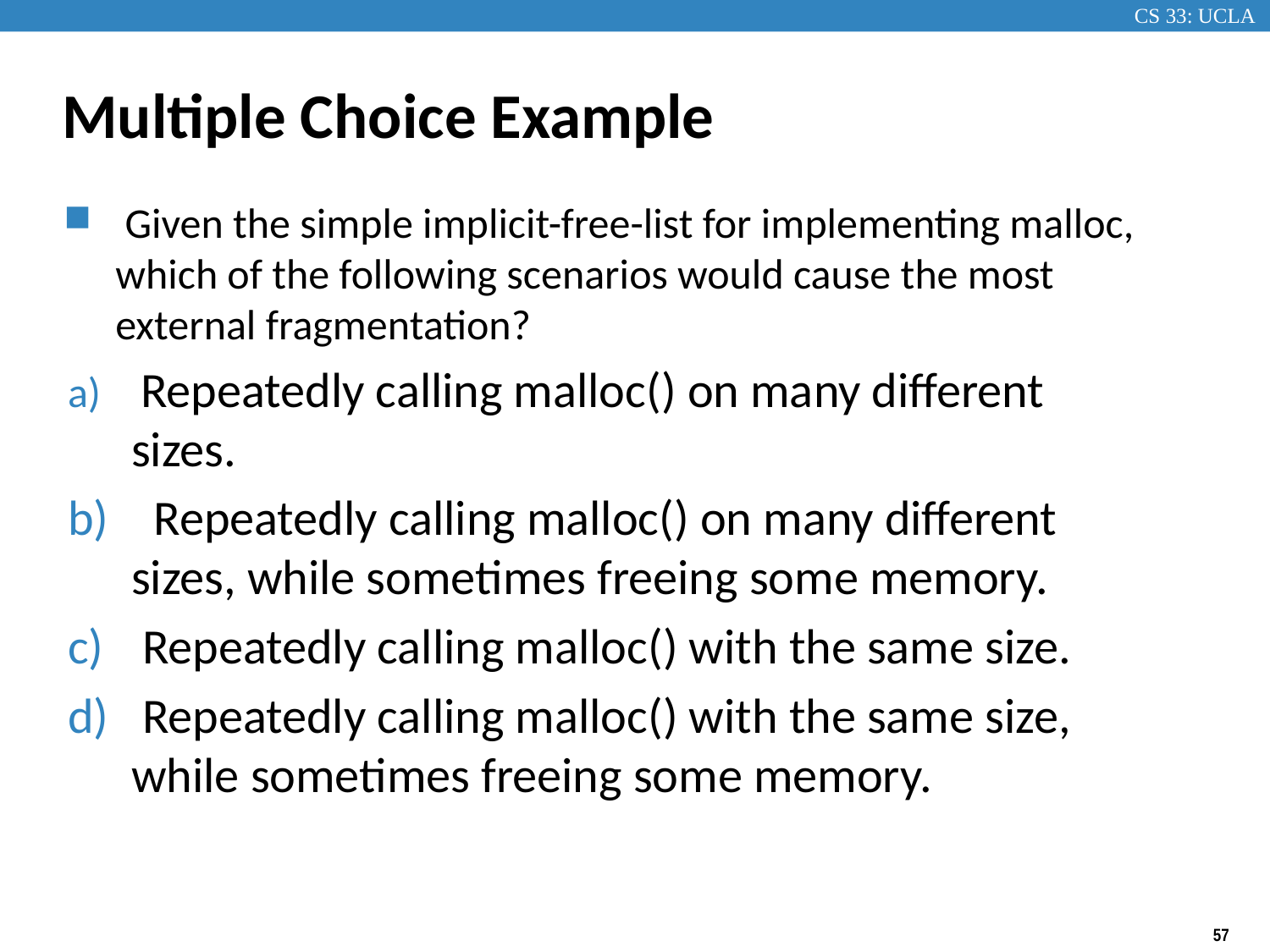

# Multiple Choice Example
 Given the simple implicit-free-list for implementing malloc, which of the following scenarios would cause the most external fragmentation?
 Repeatedly calling malloc() on many different sizes.
  Repeatedly calling malloc() on many different sizes, while sometimes freeing some memory.
 Repeatedly calling malloc() with the same size.
 Repeatedly calling malloc() with the same size, while sometimes freeing some memory.